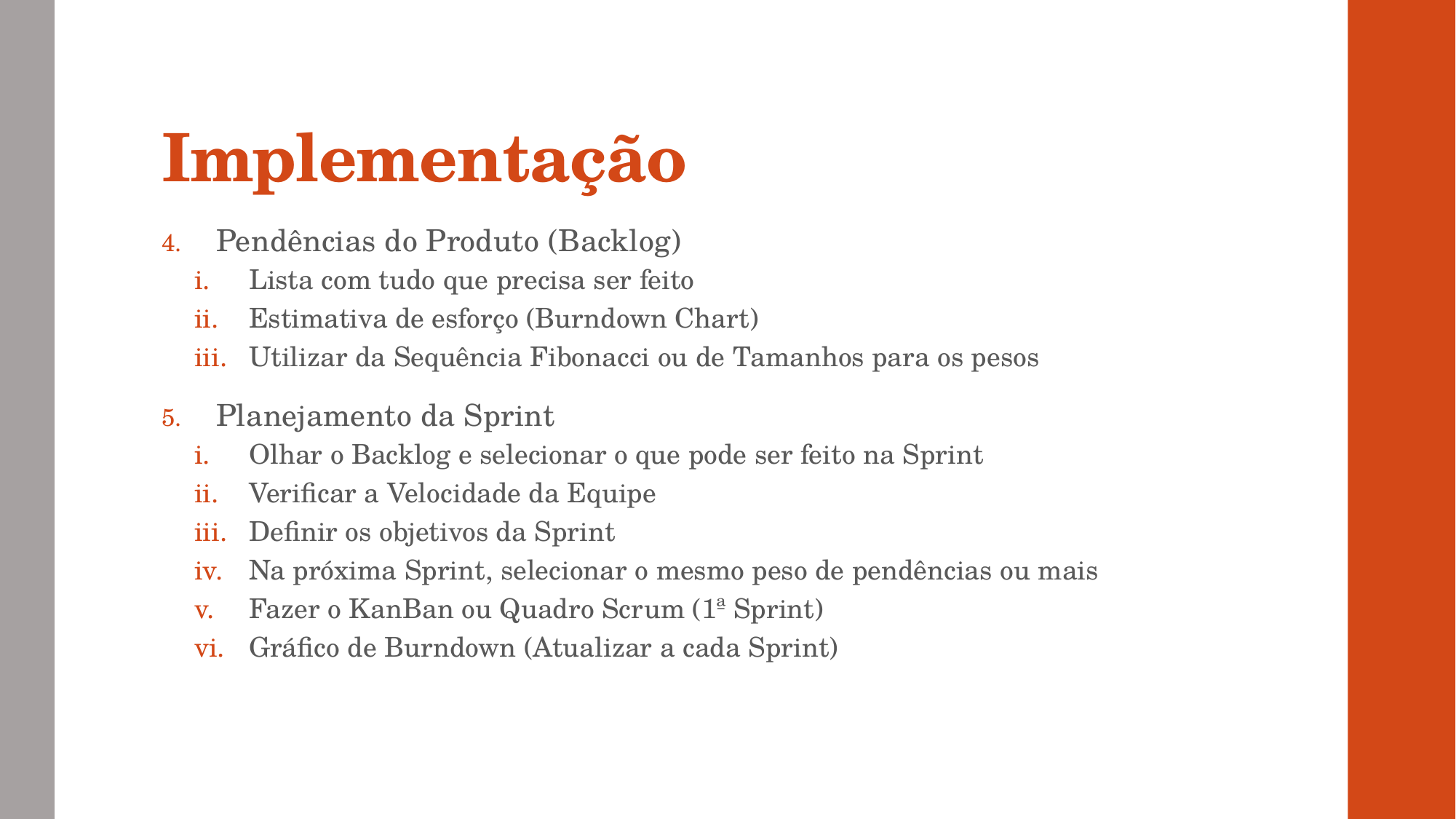

# Implementação
Pendências do Produto (Backlog)
Lista com tudo que precisa ser feito
Estimativa de esforço (Burndown Chart)
Utilizar da Sequência Fibonacci ou de Tamanhos para os pesos
Planejamento da Sprint
Olhar o Backlog e selecionar o que pode ser feito na Sprint
Verificar a Velocidade da Equipe
Definir os objetivos da Sprint
Na próxima Sprint, selecionar o mesmo peso de pendências ou mais
Fazer o KanBan ou Quadro Scrum (1ª Sprint)
Gráfico de Burndown (Atualizar a cada Sprint)